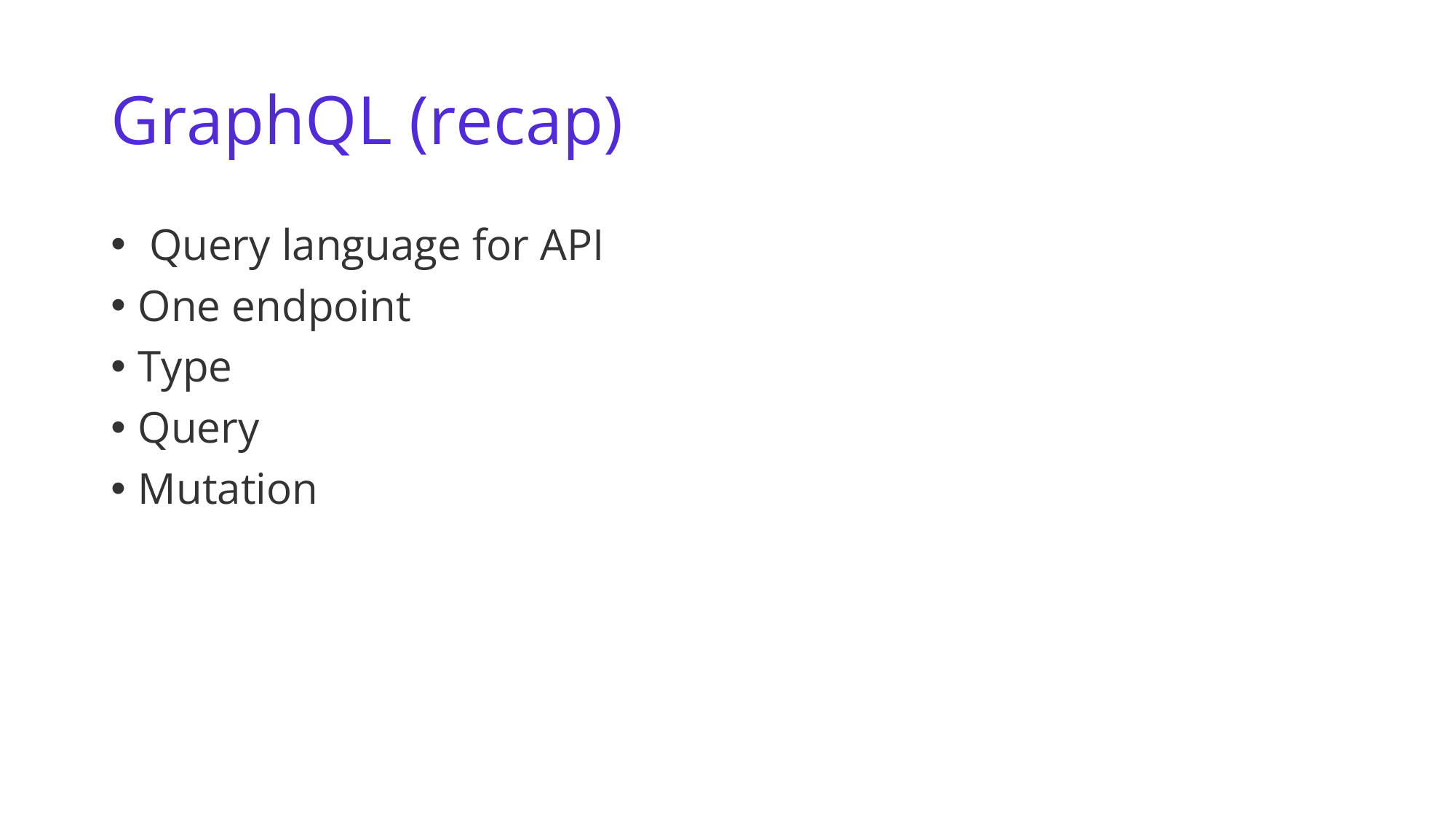

# GraphQL (recap)
 Query language for API
One endpoint
Type
Query
Mutation